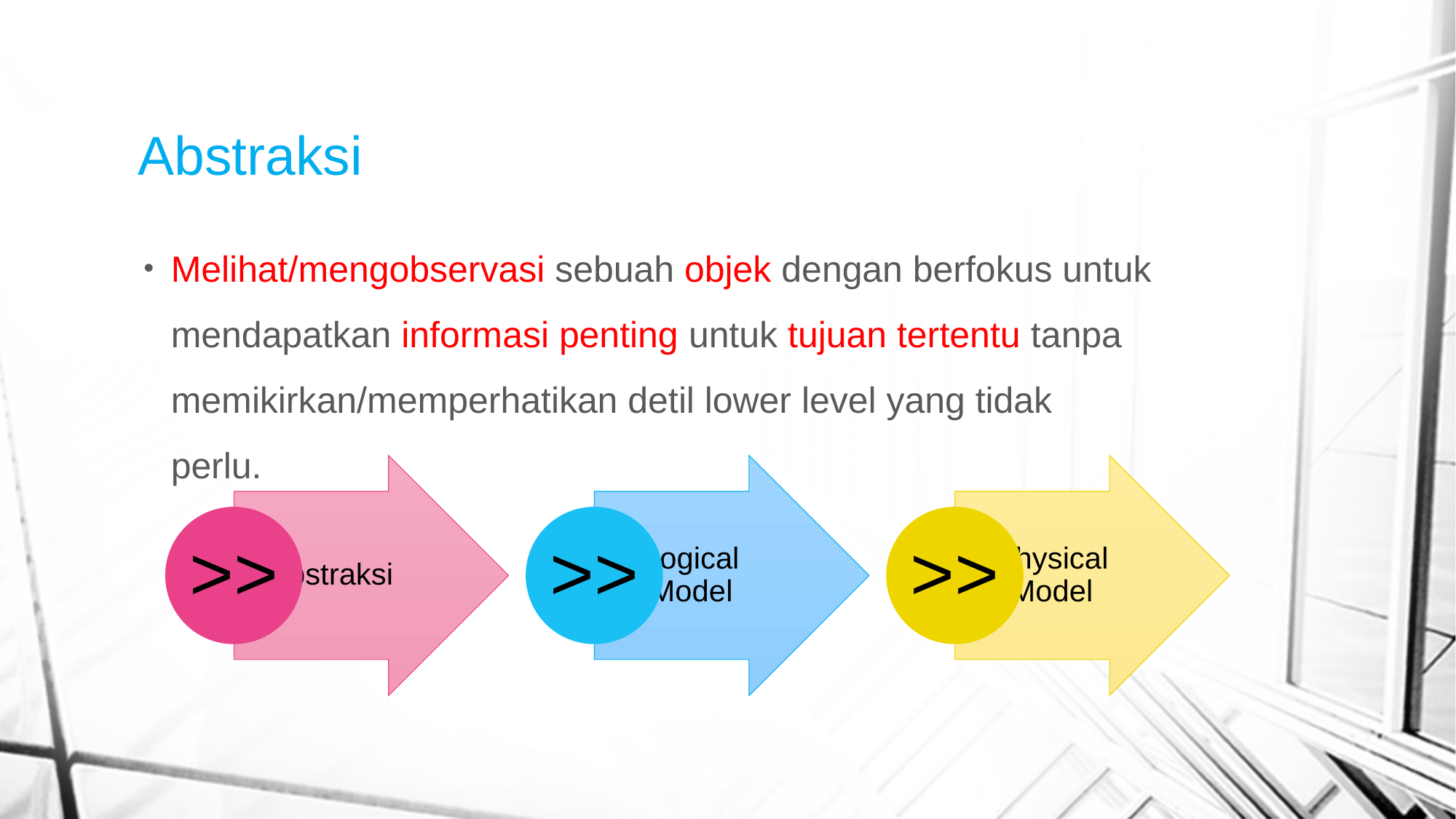

# Abstraksi
Melihat/mengobservasi sebuah objek dengan berfokus untuk mendapatkan informasi penting untuk tujuan tertentu tanpa memikirkan/memperhatikan detil lower level yang tidak perlu.
Abstraksi
>>
Logical Model
>>
Physical Model
>>